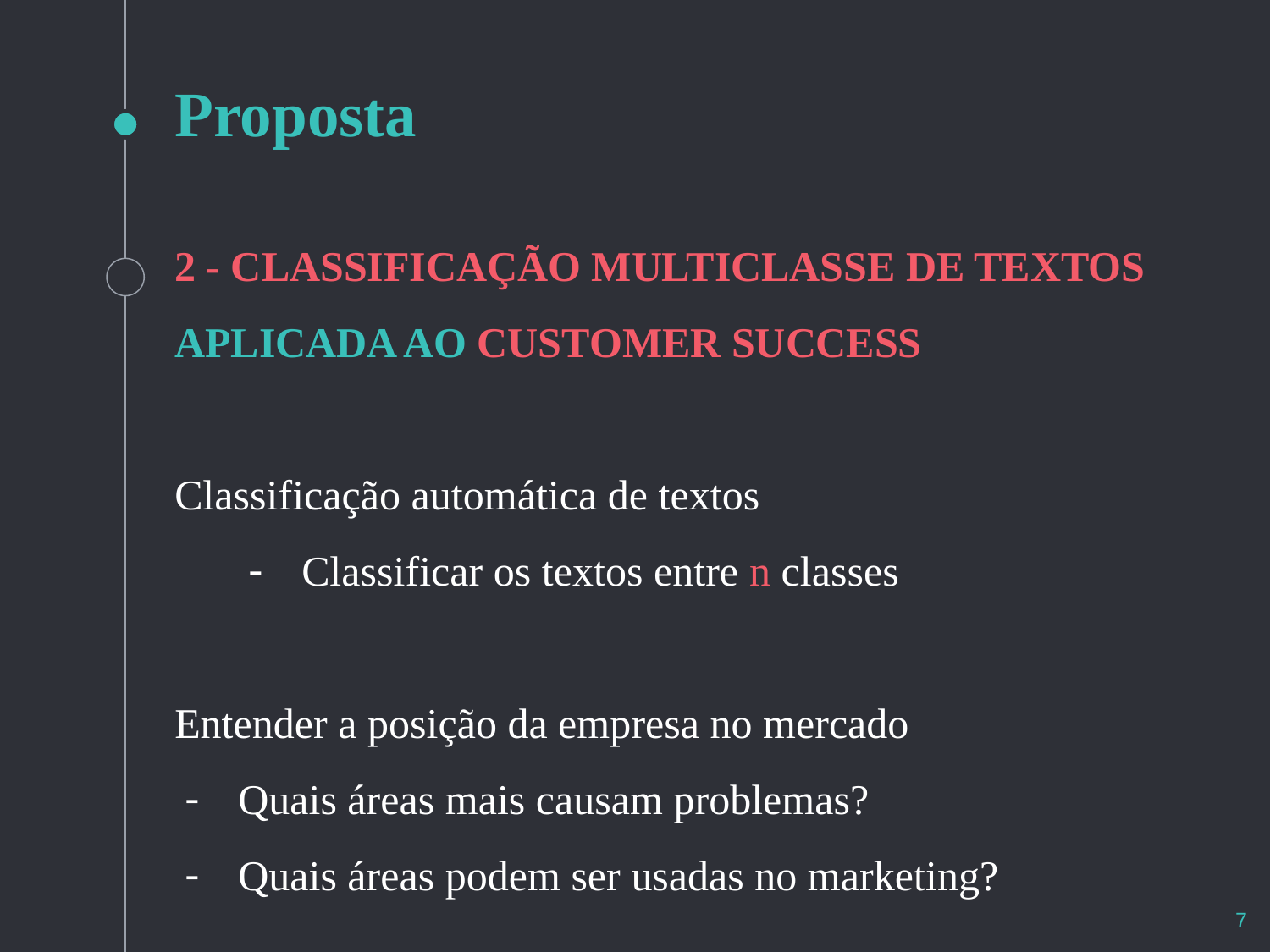

# Proposta
2 - CLASSIFICAÇÃO MULTICLASSE DE TEXTOS
APLICADA AO CUSTOMER SUCCESS

Classificação automática de textos
Classificar os textos entre n classes

Entender a posição da empresa no mercado
Quais áreas mais causam problemas?
Quais áreas podem ser usadas no marketing?

7